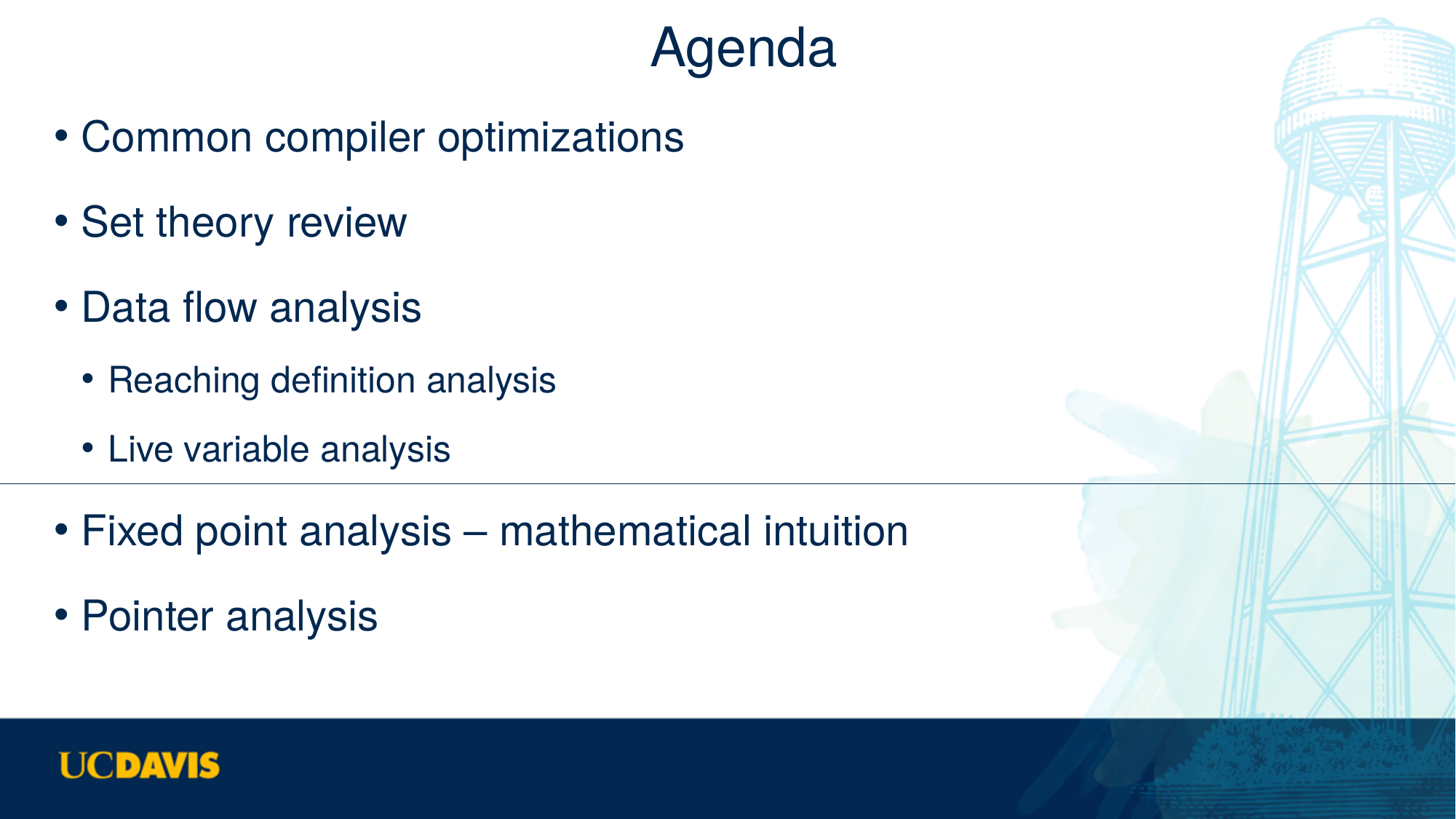

# Agenda
Common compiler optimizations
Set theory review
Data flow analysis
Reaching definition analysis
Live variable analysis
Fixed point analysis – mathematical intuition
Pointer analysis